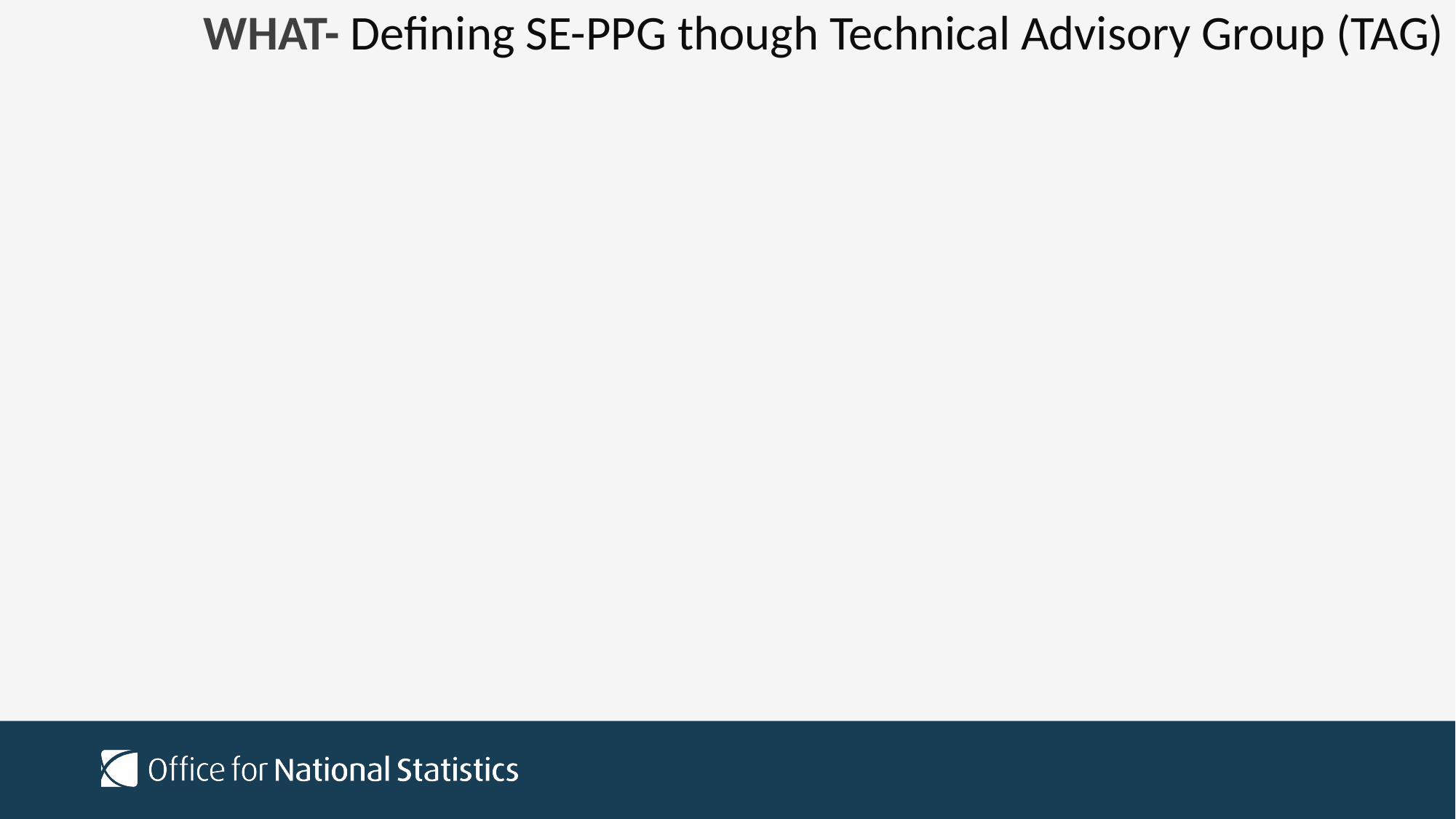

WHAT- Defining SE-PPG though Technical Advisory Group (TAG)